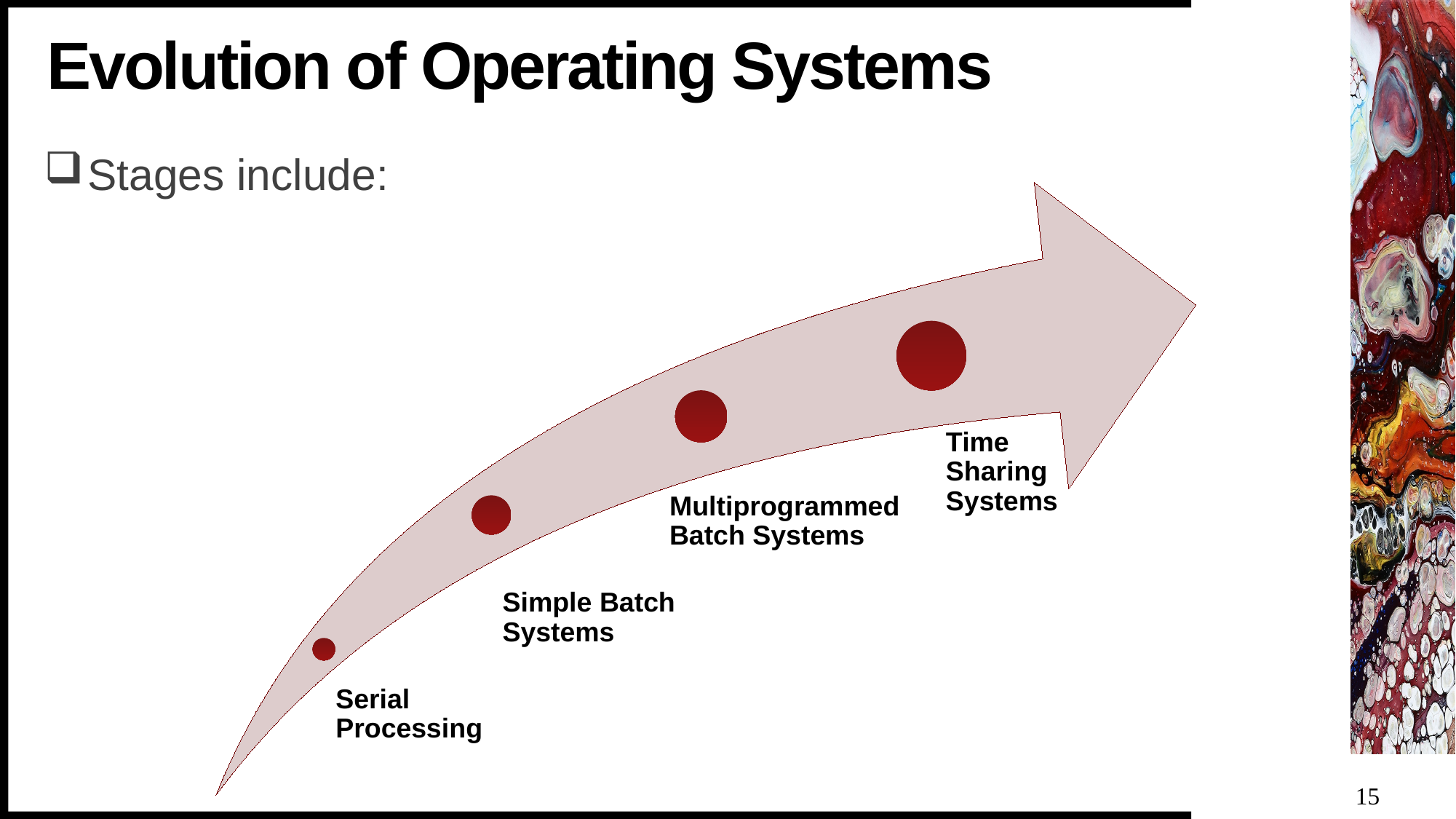

# Evolution of Operating Systems
Stages include:
Serial Processing
Simple Batch Systems
Multiprogrammed Batch Systems
Time Sharing Systems
15